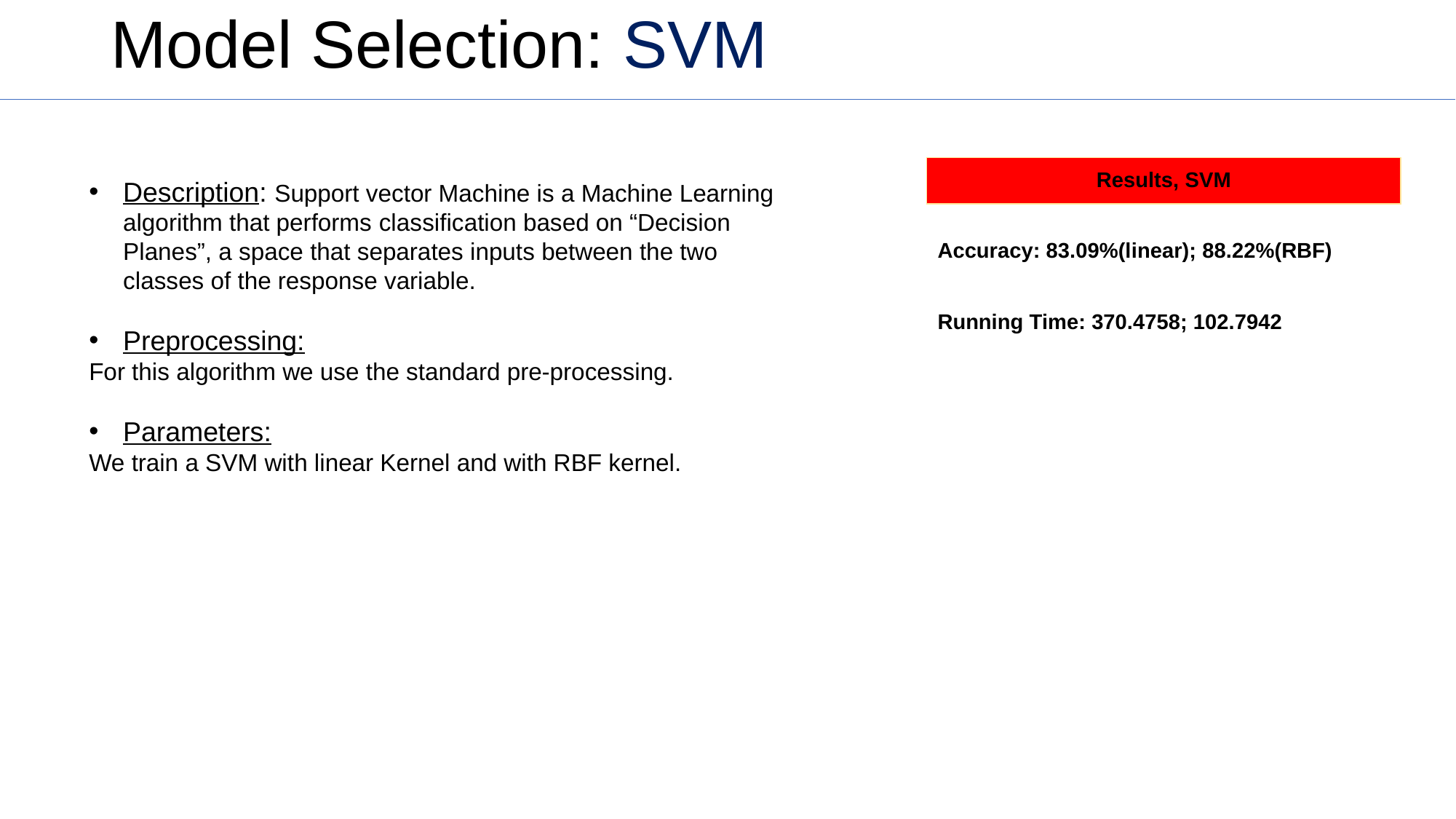

# Model Selection: SVM
| Results, SVM |
| --- |
| Accuracy: 83.09%(linear); 88.22%(RBF) Running Time: 370.4758; 102.7942 |
Description: Support vector Machine is a Machine Learning algorithm that performs classification based on “Decision Planes”, a space that separates inputs between the two classes of the response variable.

Preprocessing:
For this algorithm we use the standard pre-processing.

Parameters:
We train a SVM with linear Kernel and with RBF kernel.